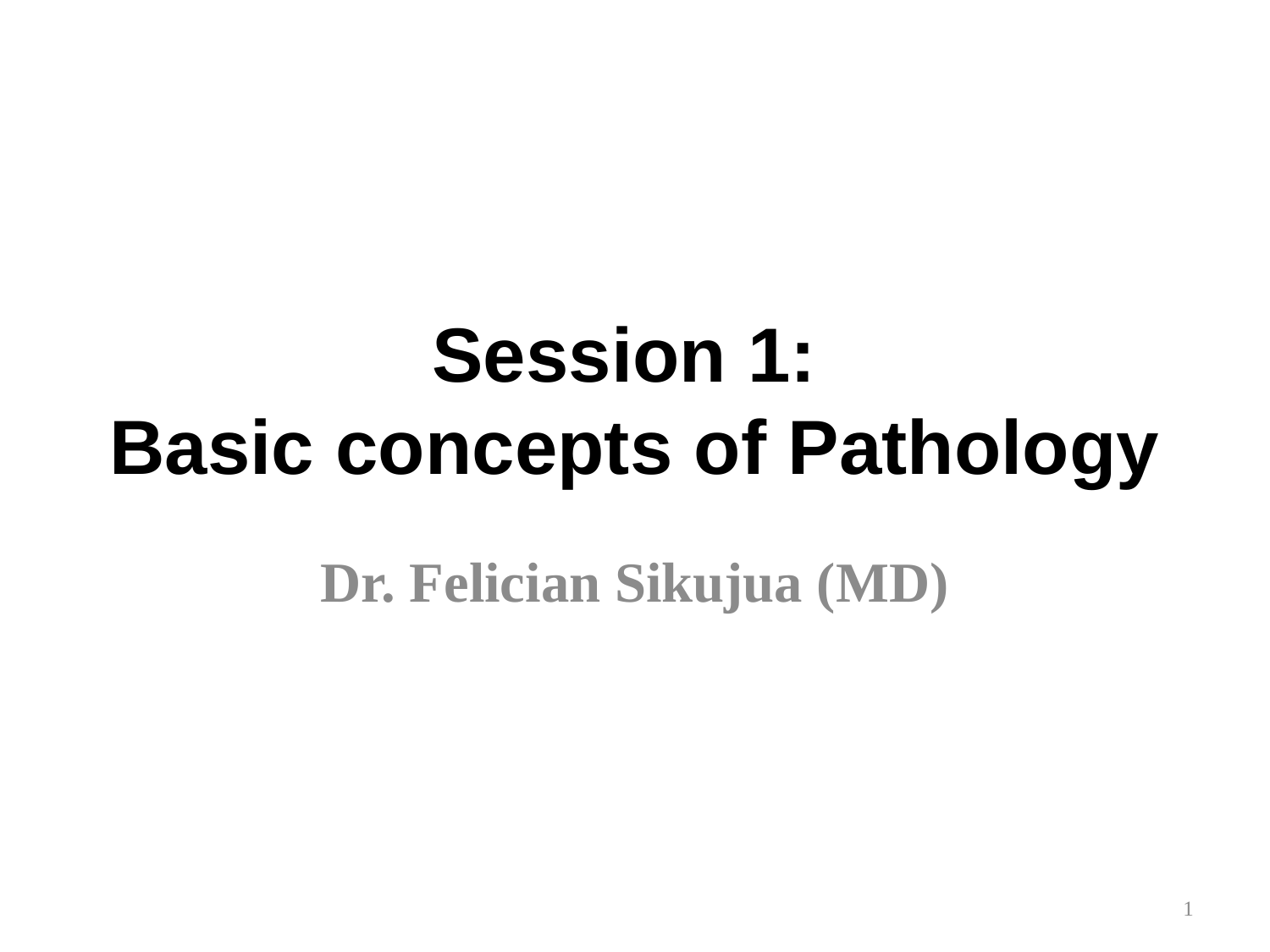

# Session 1: Basic concepts of Pathology
Dr. Felician Sikujua (MD)
1